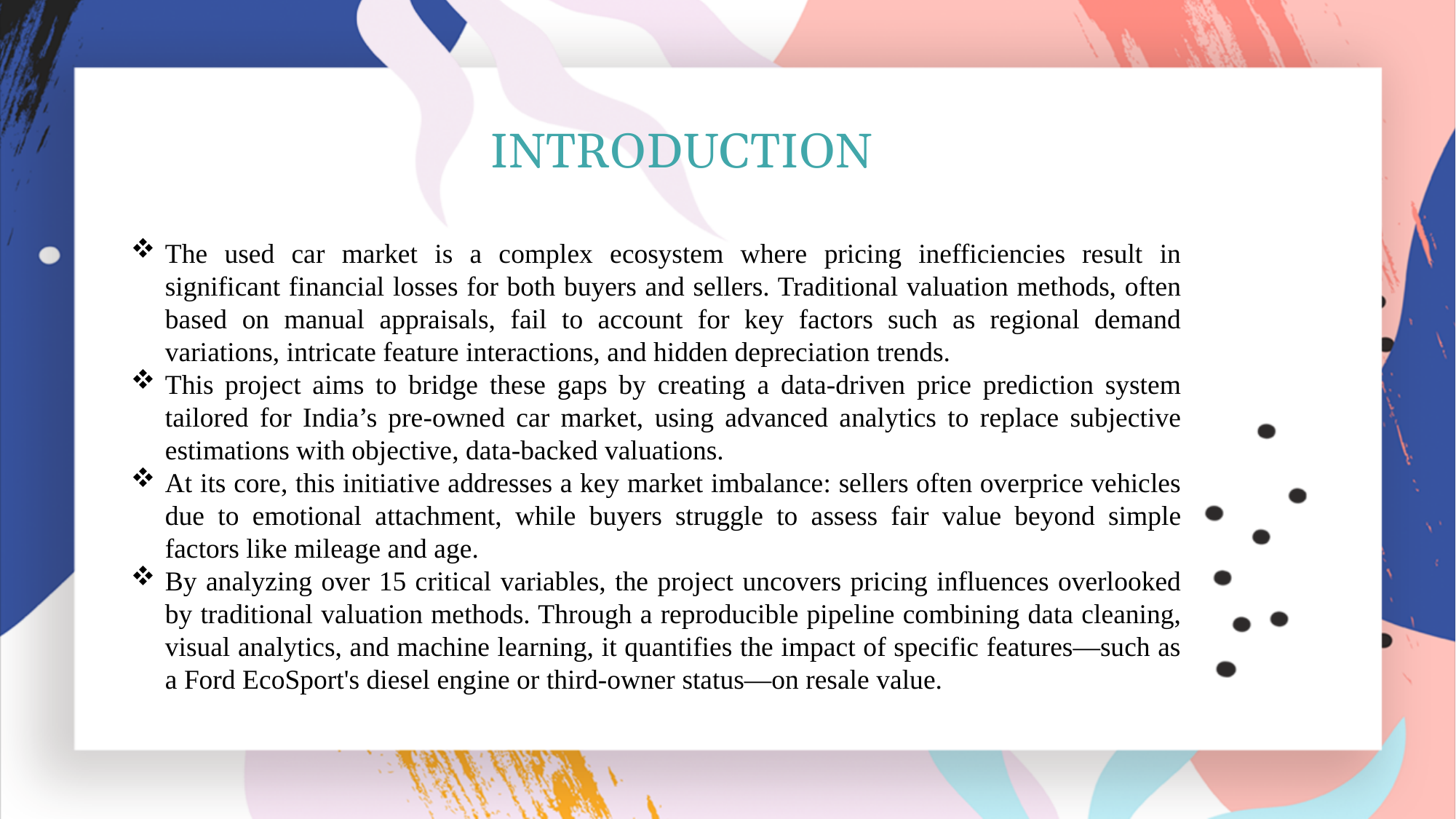

INTRODUCTION
The used car market is a complex ecosystem where pricing inefficiencies result in significant financial losses for both buyers and sellers. Traditional valuation methods, often based on manual appraisals, fail to account for key factors such as regional demand variations, intricate feature interactions, and hidden depreciation trends.
This project aims to bridge these gaps by creating a data-driven price prediction system tailored for India’s pre-owned car market, using advanced analytics to replace subjective estimations with objective, data-backed valuations.
At its core, this initiative addresses a key market imbalance: sellers often overprice vehicles due to emotional attachment, while buyers struggle to assess fair value beyond simple factors like mileage and age.
By analyzing over 15 critical variables, the project uncovers pricing influences overlooked by traditional valuation methods. Through a reproducible pipeline combining data cleaning, visual analytics, and machine learning, it quantifies the impact of specific features—such as a Ford EcoSport's diesel engine or third-owner status—on resale value.